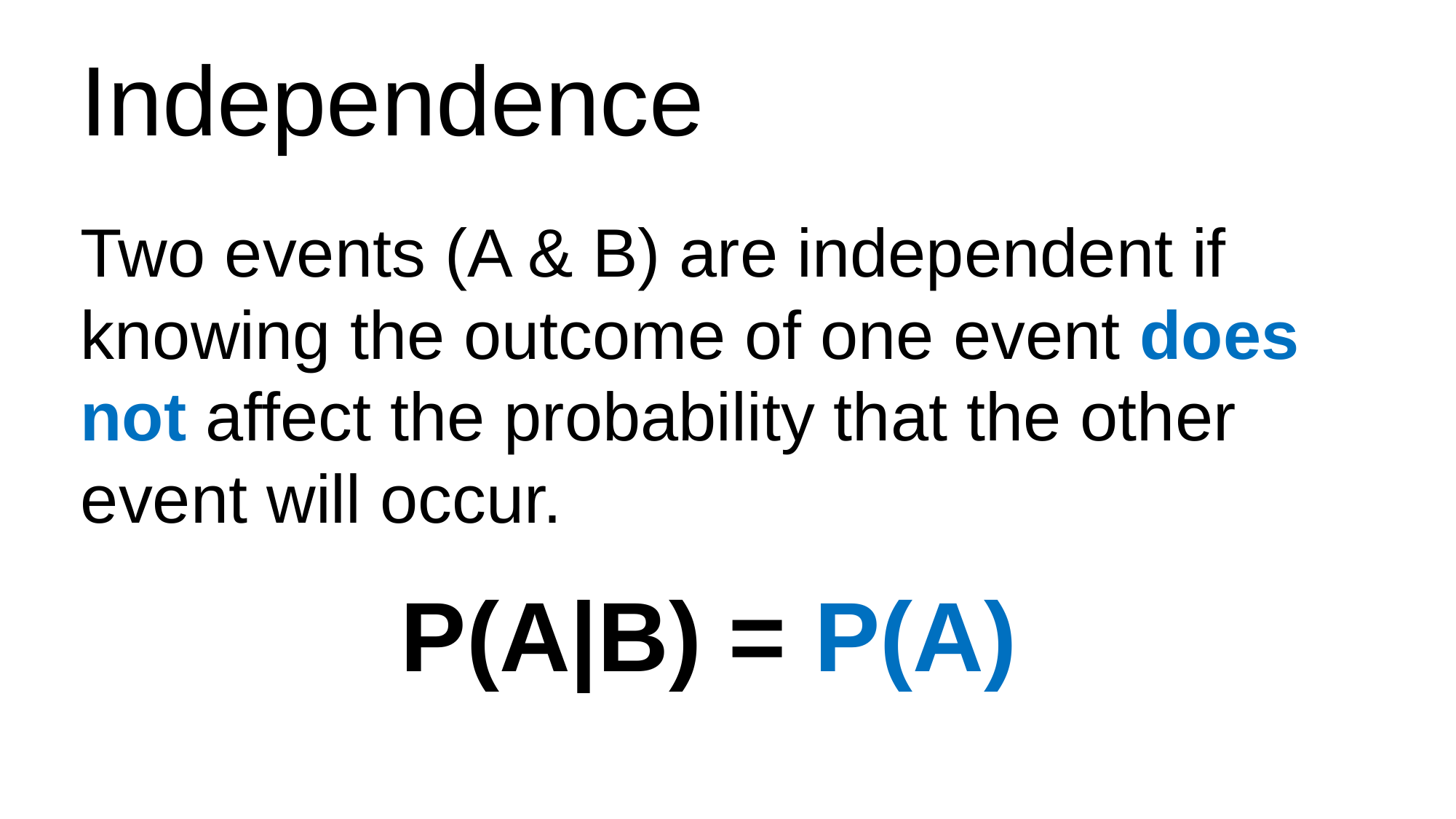

Independence
Two events (A & B) are independent if knowing the outcome of one event does not affect the probability that the other event will occur.

P(A|B) = P(A)